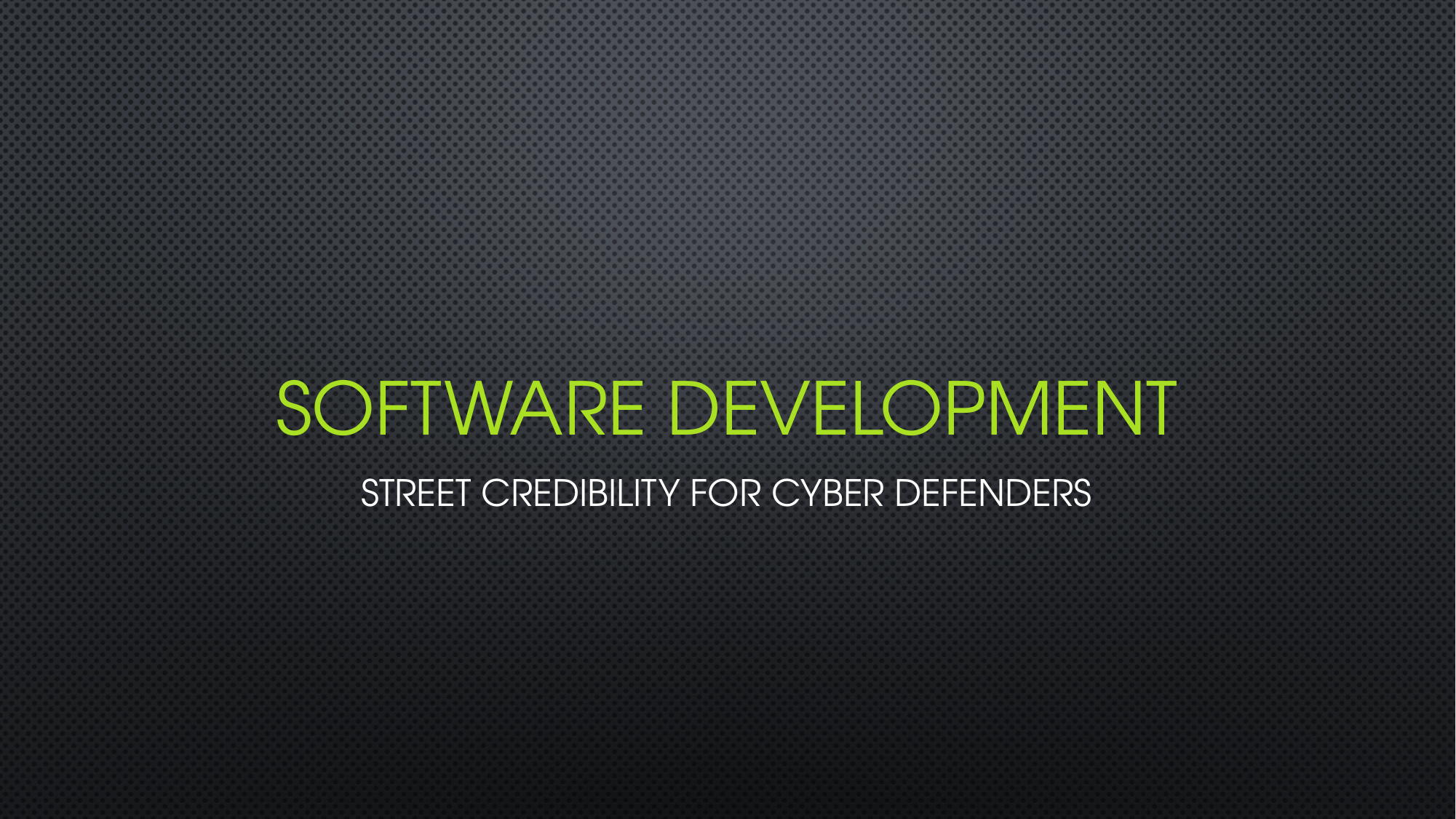

# Software Development
Street Credibility for Cyber Defenders